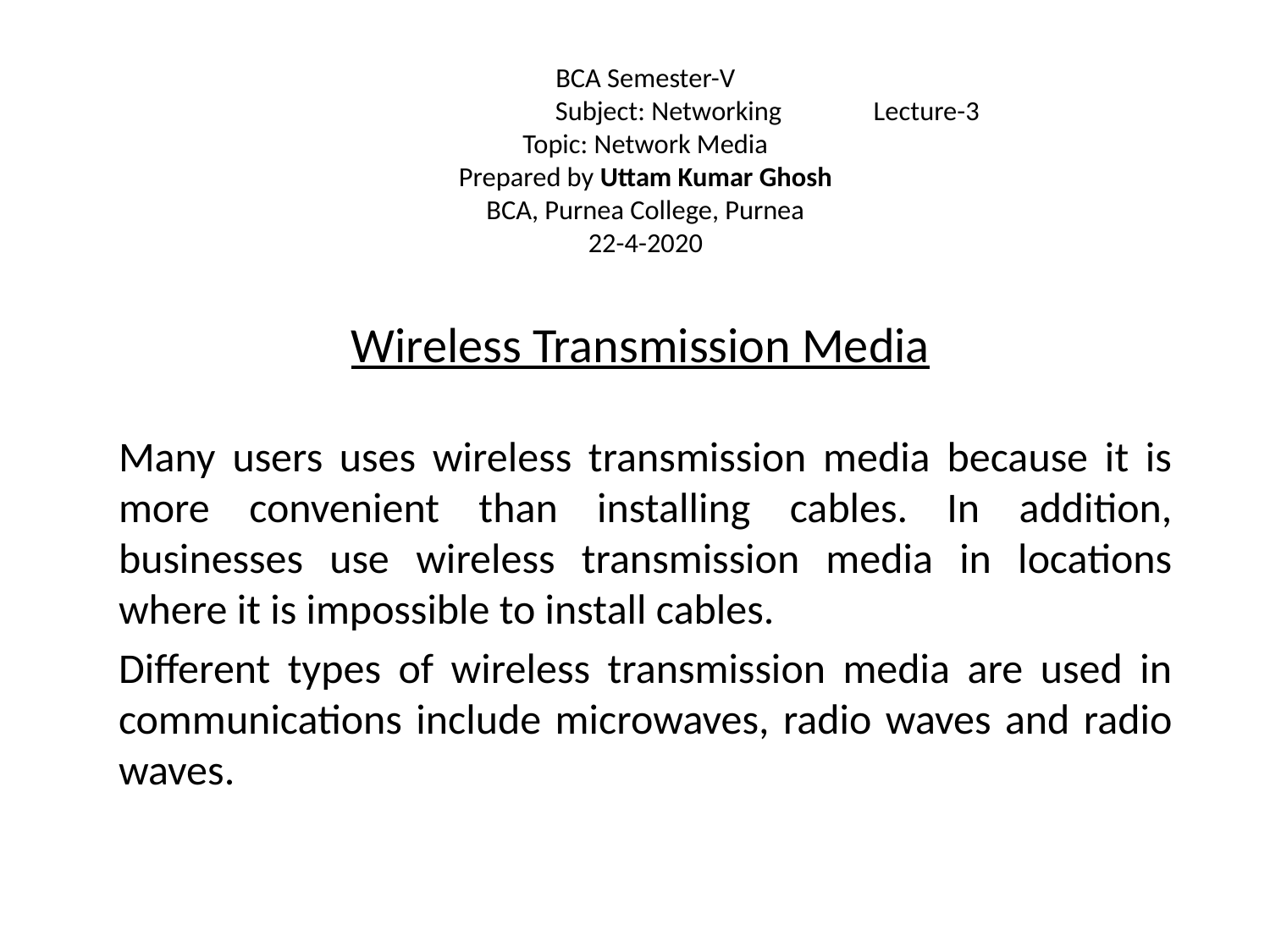

# BCA Semester-V Subject: Networking               Lecture-3 Topic: Network Media Prepared by Uttam Kumar Ghosh BCA, Purnea College, Purnea 22-4-2020
Wireless Transmission Media
Many users uses wireless transmission media because it is more convenient than installing cables. In addition, businesses use wireless transmission media in locations where it is impossible to install cables.
Different types of wireless transmission media are used in communications include microwaves, radio waves and radio waves.